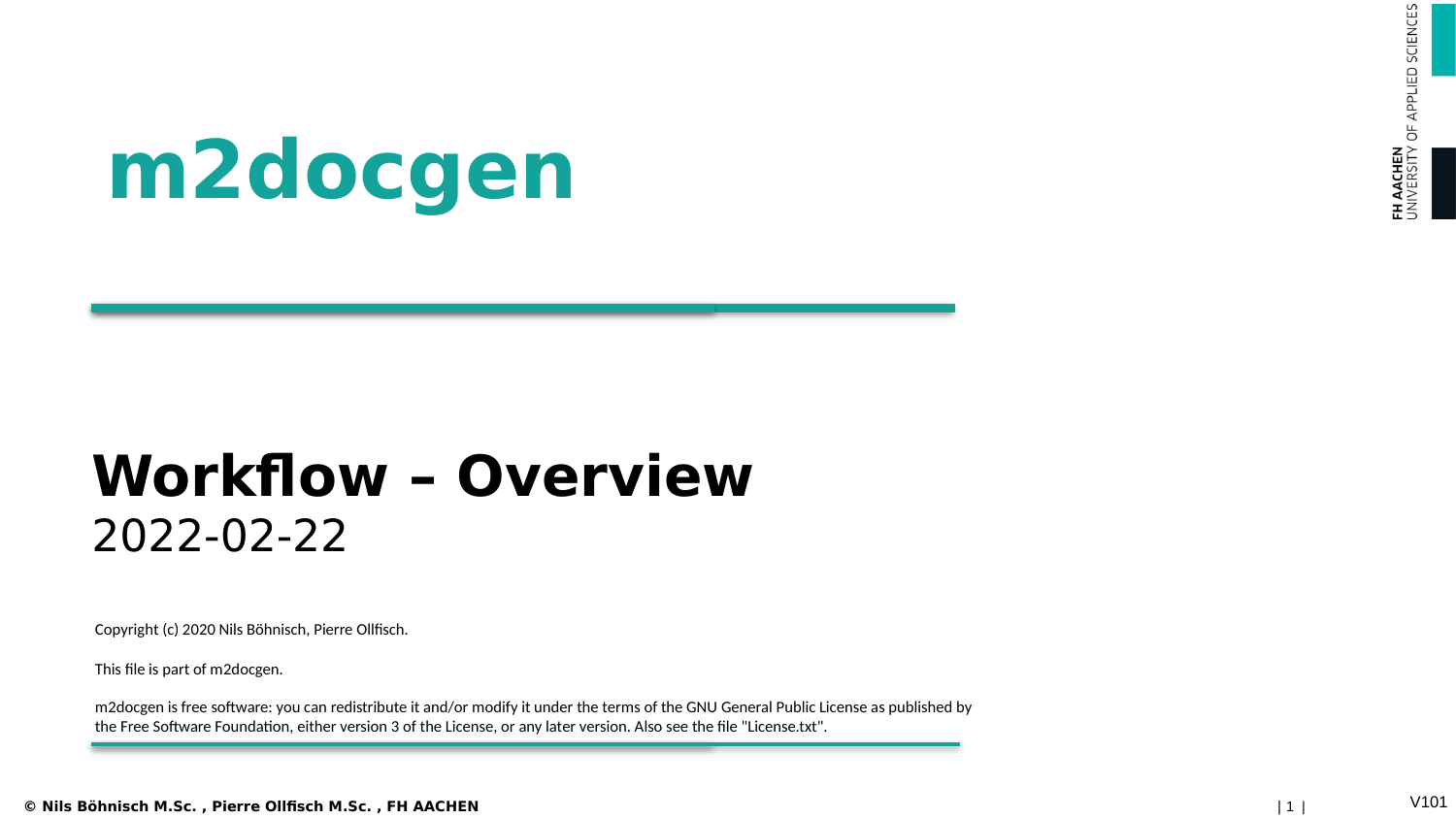

m2docgen
# Workflow – Overview
2022-02-22
Copyright (c) 2020 Nils Böhnisch, Pierre Ollfisch.

This file is part of m2docgen.

m2docgen is free software: you can redistribute it and/or modify it under the terms of the GNU General Public License as published by the Free Software Foundation, either version 3 of the License, or any later version. Also see the file "License.txt".
V101